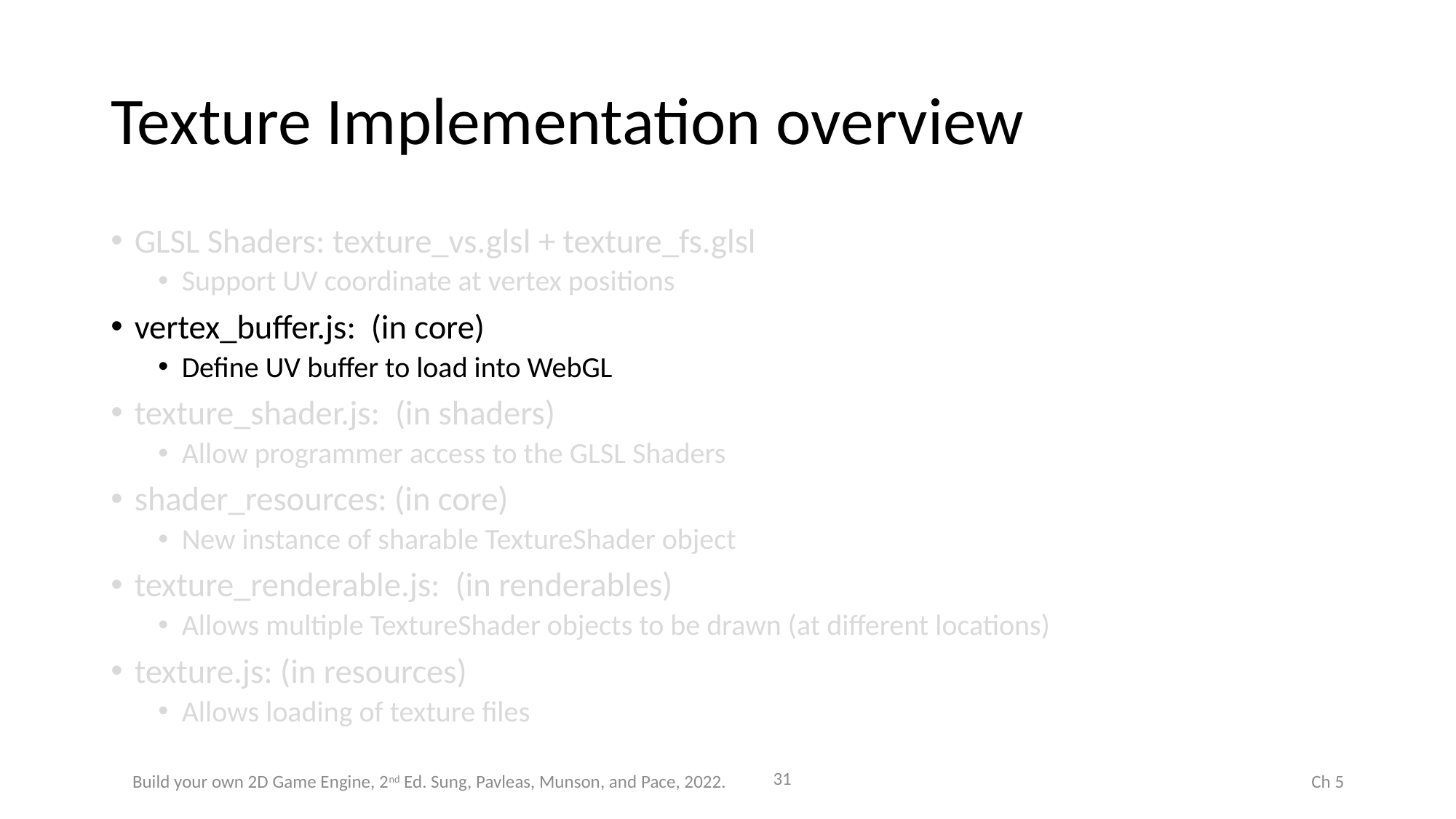

# Texture Implementation overview
GLSL Shaders: texture_vs.glsl + texture_fs.glsl
Support UV coordinate at vertex positions
vertex_buffer.js:  (in core)
Define UV buffer to load into WebGL
texture_shader.js:  (in shaders)
Allow programmer access to the GLSL Shaders
shader_resources: (in core)
New instance of sharable TextureShader object
texture_renderable.js:  (in renderables)
Allows multiple TextureShader objects to be drawn (at different locations)
texture.js: (in resources)
Allows loading of texture files